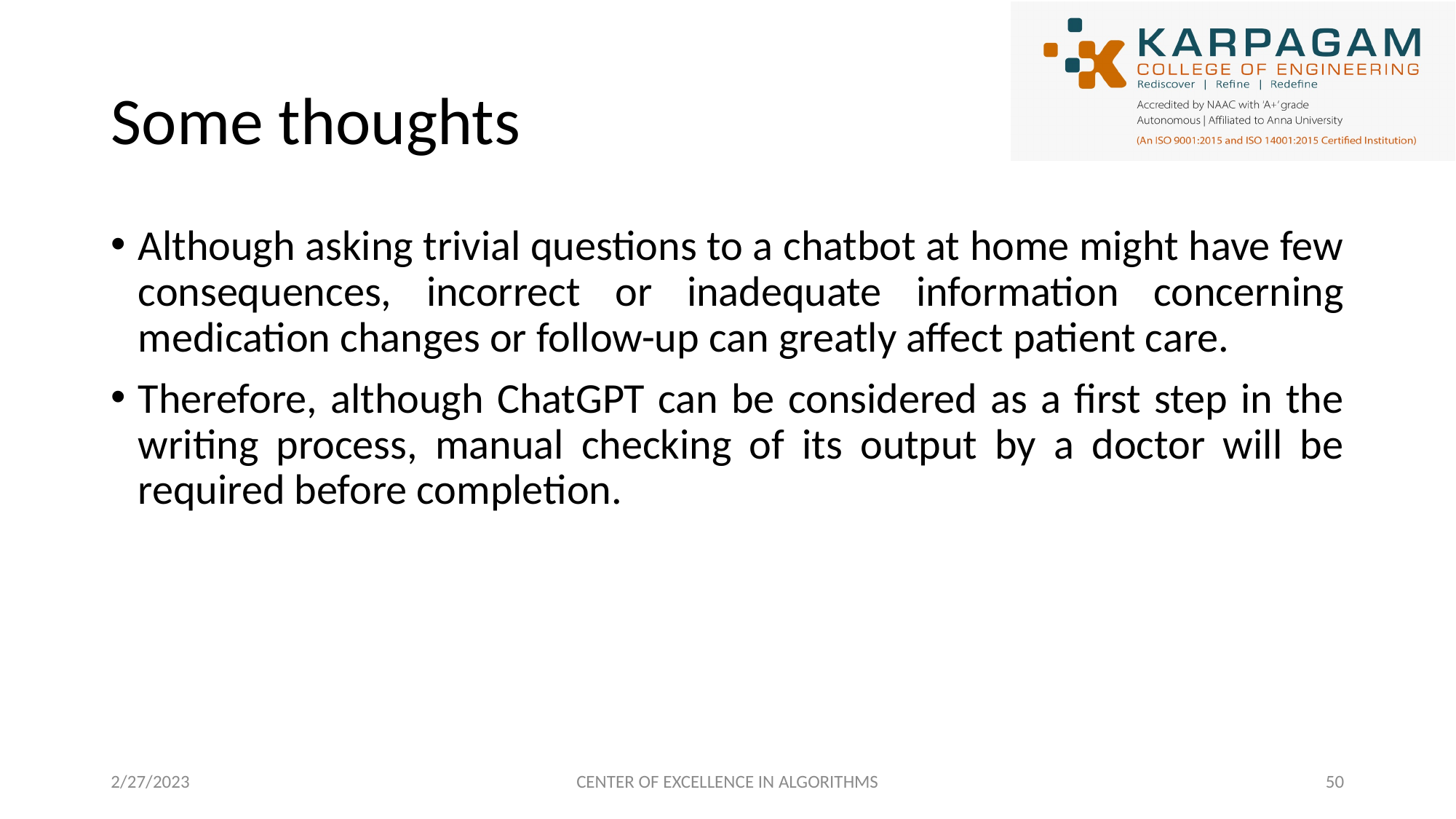

# Some thoughts
Although asking trivial questions to a chatbot at home might have few consequences, incorrect or inadequate information concerning medication changes or follow-up can greatly affect patient care.
Therefore, although ChatGPT can be considered as a first step in the writing process, manual checking of its output by a doctor will be required before completion.
2/27/2023
CENTER OF EXCELLENCE IN ALGORITHMS
50